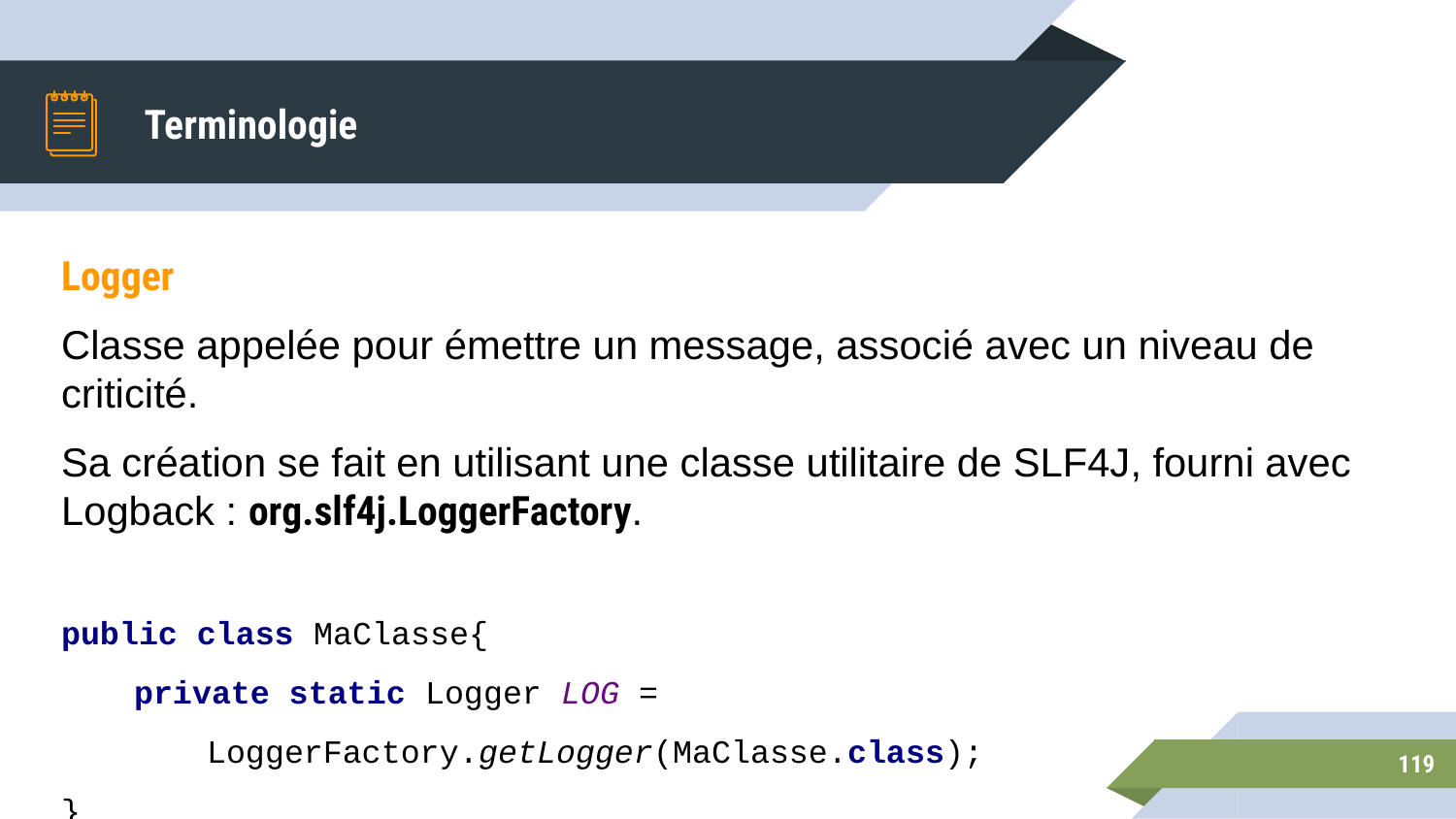

# Terminologie

Logger
Classe appelée pour émettre un message, associé avec un niveau de criticité.
Sa création se fait en utilisant une classe utilitaire de SLF4J, fourni avec Logback : org.slf4j.LoggerFactory.

public class MaClasse{
private static Logger LOG =
LoggerFactory.getLogger(MaClasse.class);
}
119